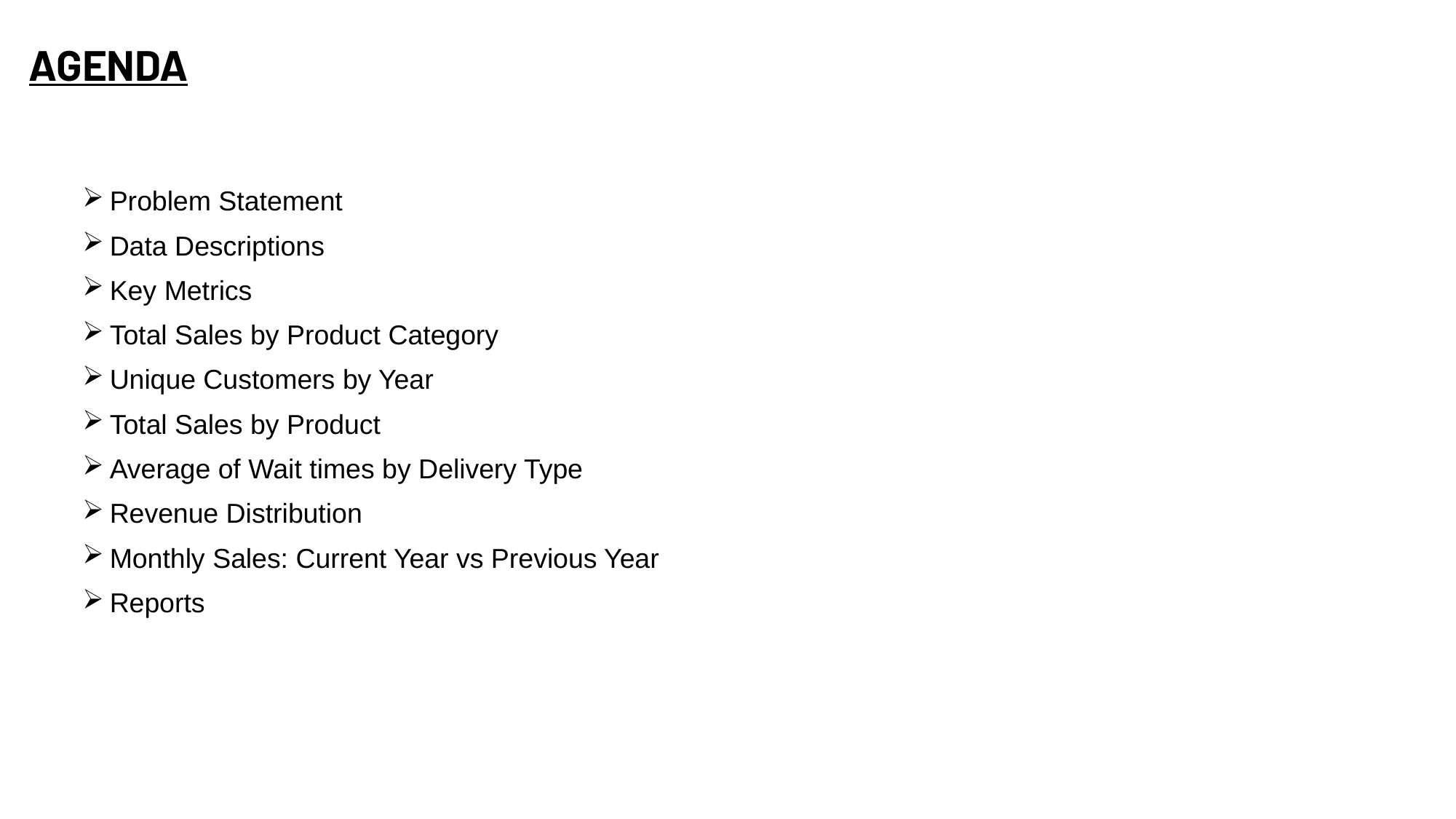

# AGENDA
Problem Statement
Data Descriptions
Key Metrics
Total Sales by Product Category
Unique Customers by Year
Total Sales by Product
Average of Wait times by Delivery Type
Revenue Distribution
Monthly Sales: Current Year vs Previous Year
Reports